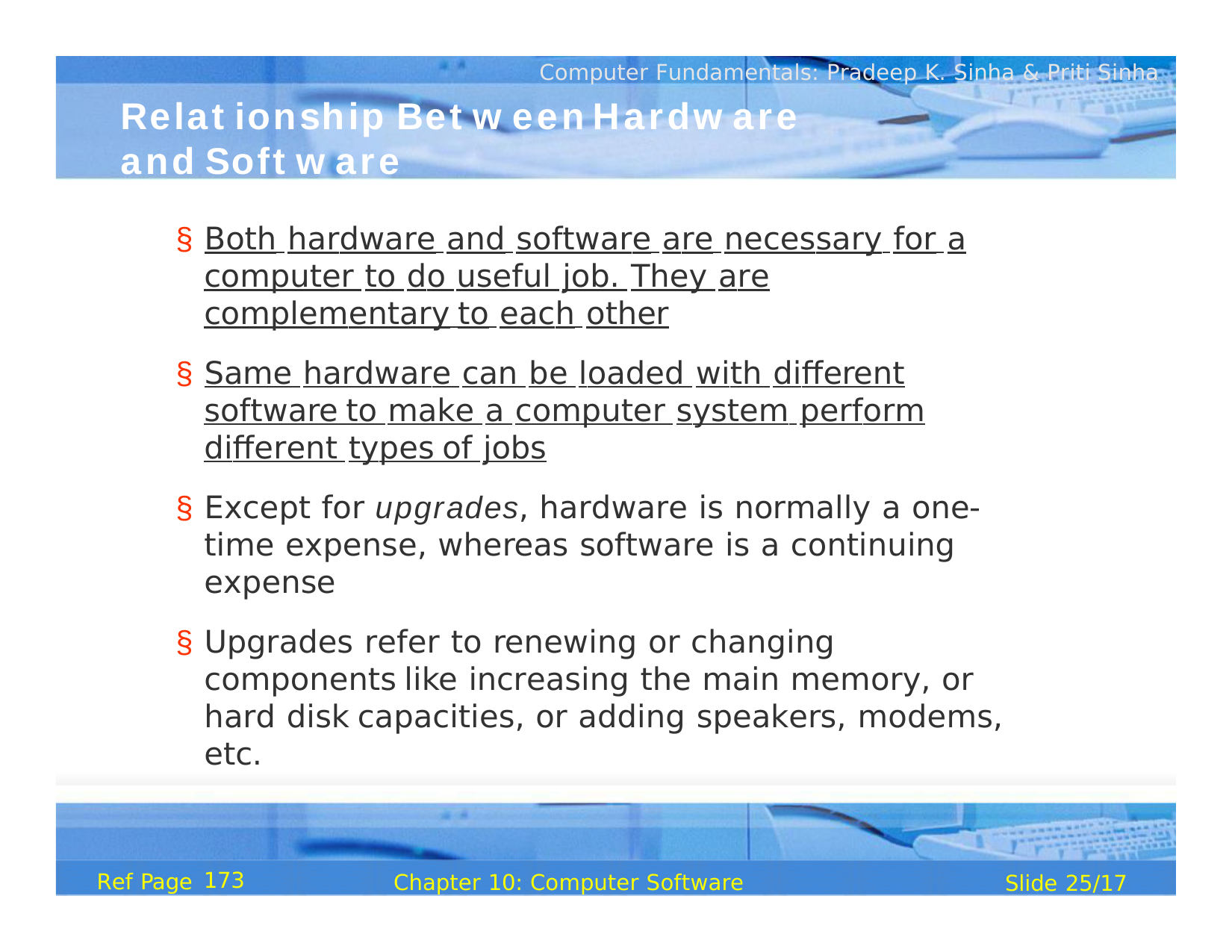

Computer Fundamentals: Pradeep K. Sinha & Priti Sinha
Relat ionship	Bet w een	Hardw are	and Soft w are
§ Both hardware and software are necessary for a computer to do useful job. They are complementary to each other
§ Same hardware can be loaded with different software to make a computer system perform different types of jobs
§ Except for upgrades, hardware is normally a one- time expense, whereas software is a continuing expense
§ Upgrades refer to renewing or changing components like increasing the main memory, or hard disk capacities, or adding speakers, modems, etc.

173
Ref Page
Chapter 10: Computer Software
Slide 25/17